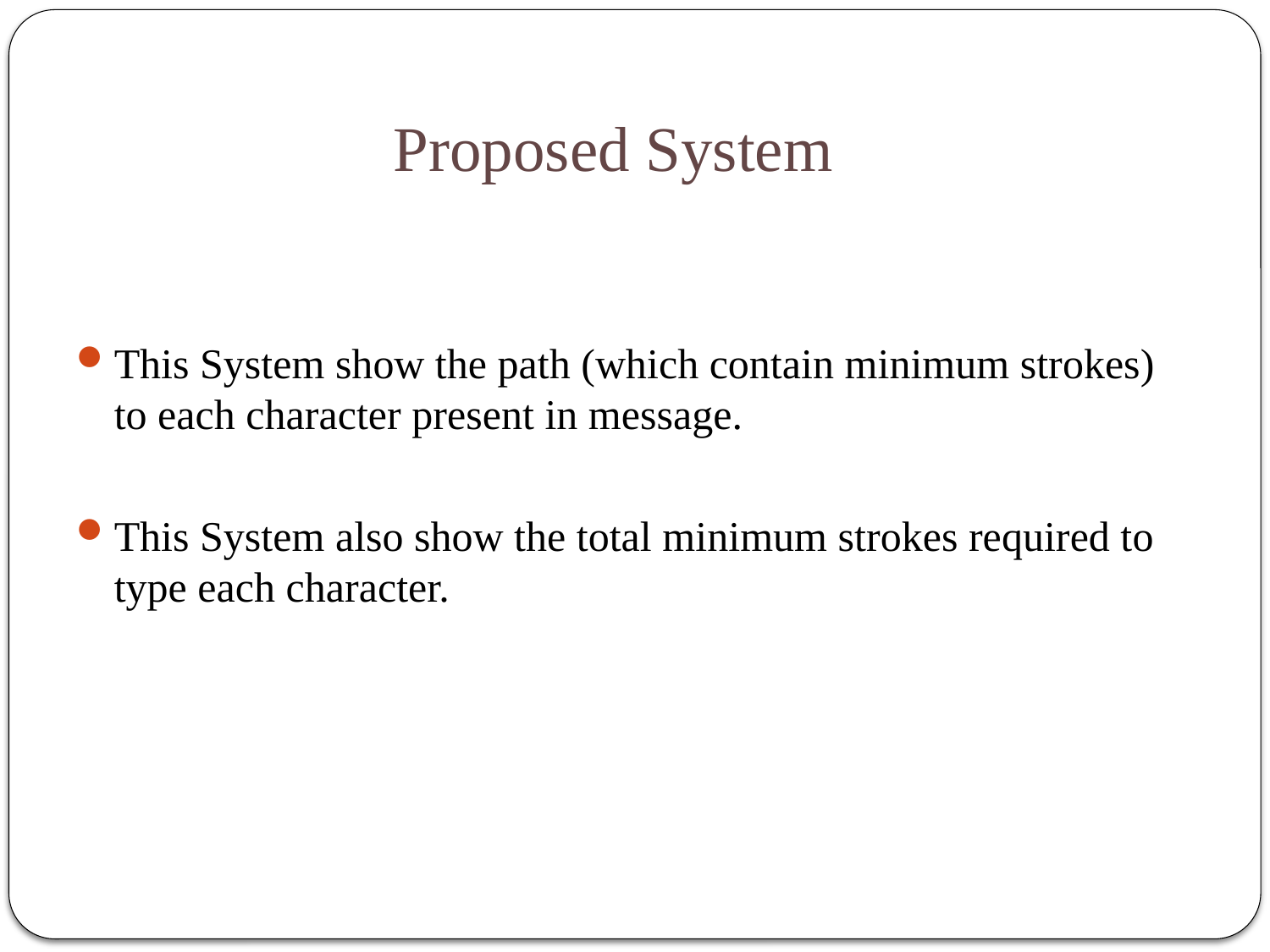

# Proposed System
This System show the path (which contain minimum strokes) to each character present in message.

This System also show the total minimum strokes required to type each character.